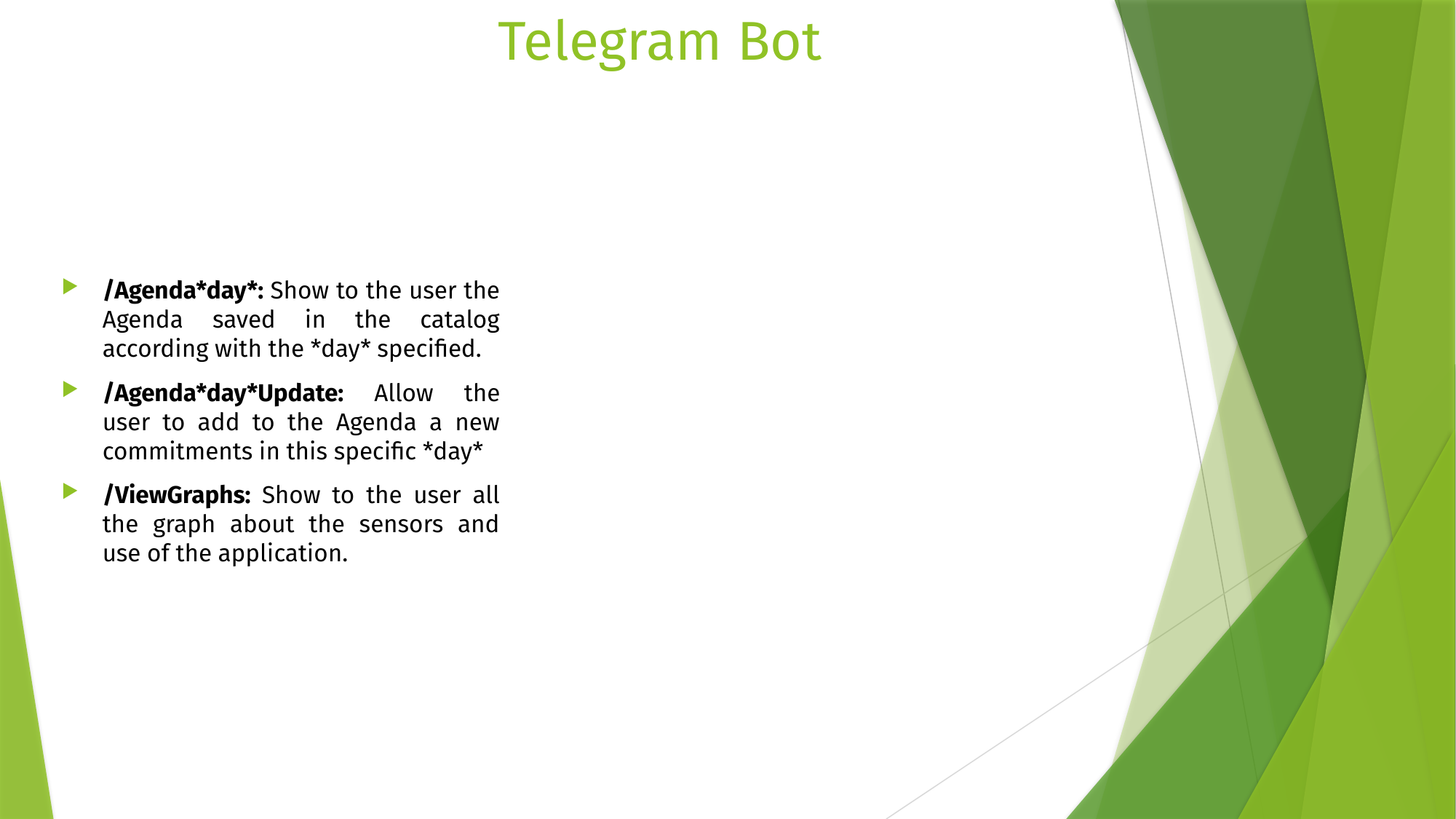

# Telegram Bot

/Agenda*day*: Show to the user the Agenda saved in the catalog according with the *day* specified.
/Agenda*day*Update: Allow the user to add to the Agenda a new commitments in this specific *day*
/ViewGraphs: Show to the user all the graph about the sensors and use of the application.